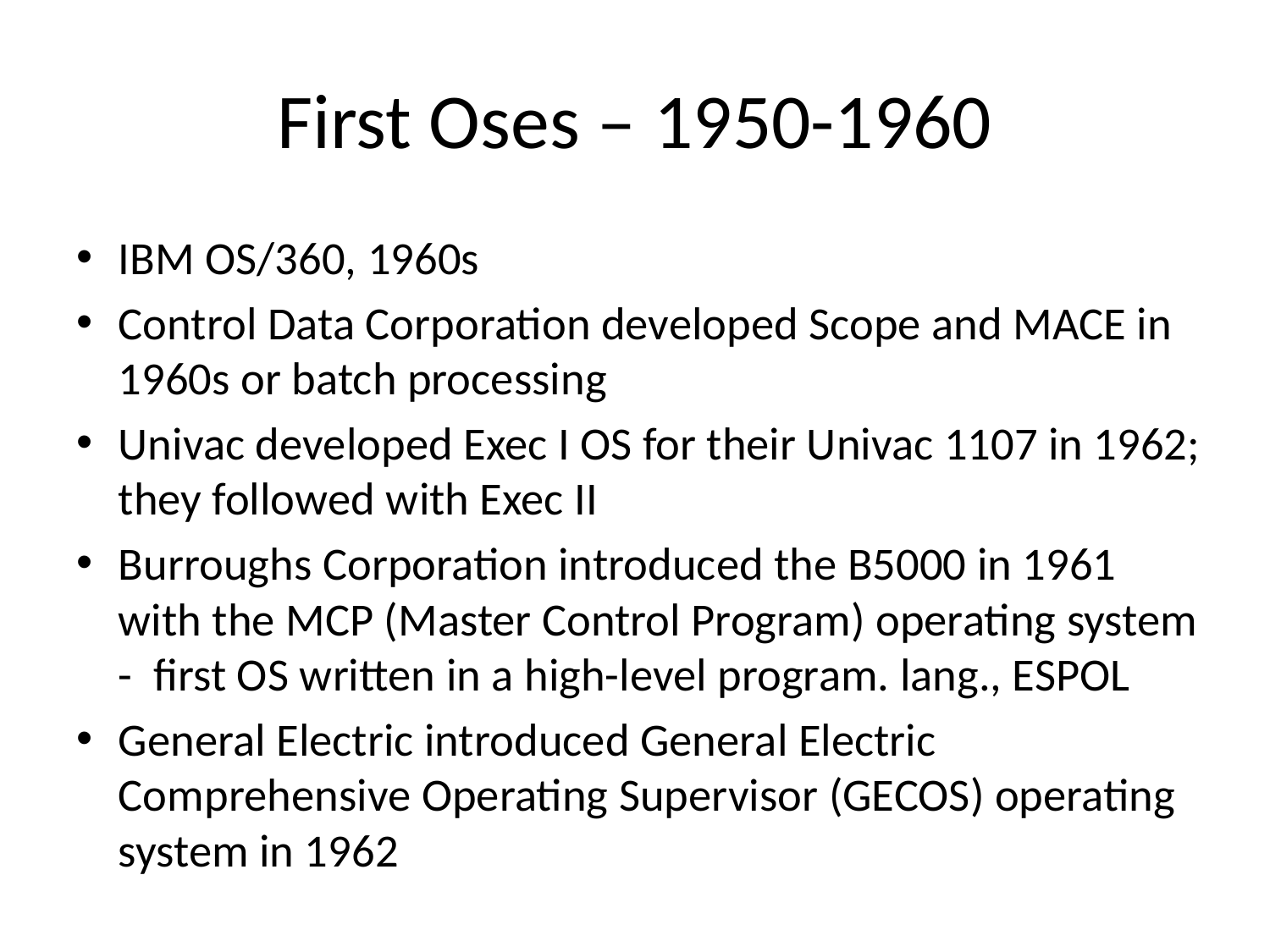

# First Oses – 1950-1960
IBM OS/360, 1960s
Control Data Corporation developed Scope and MACE in 1960s or batch processing
Univac developed Exec I OS for their Univac 1107 in 1962; they followed with Exec II
Burroughs Corporation introduced the B5000 in 1961 with the MCP (Master Control Program) operating system -  first OS written in a high-level program. lang., ESPOL
General Electric introduced General Electric Comprehensive Operating Supervisor (GECOS) operating system in 1962